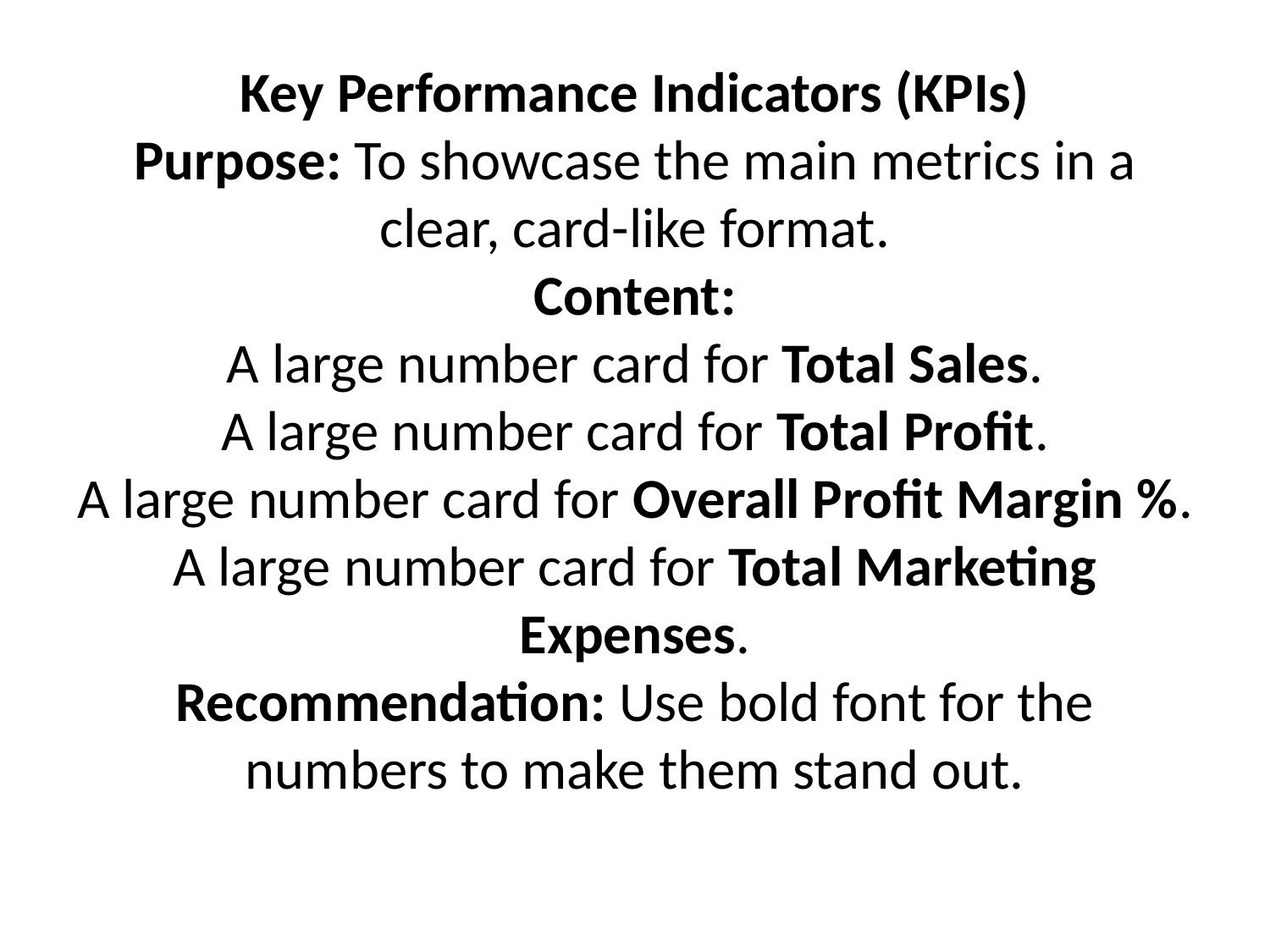

# Key Performance Indicators (KPIs) Purpose: To showcase the main metrics in a clear, card-like format. Content: A large number card for Total Sales. A large number card for Total Profit. A large number card for Overall Profit Margin %. A large number card for Total Marketing Expenses. Recommendation: Use bold font for the numbers to make them stand out.